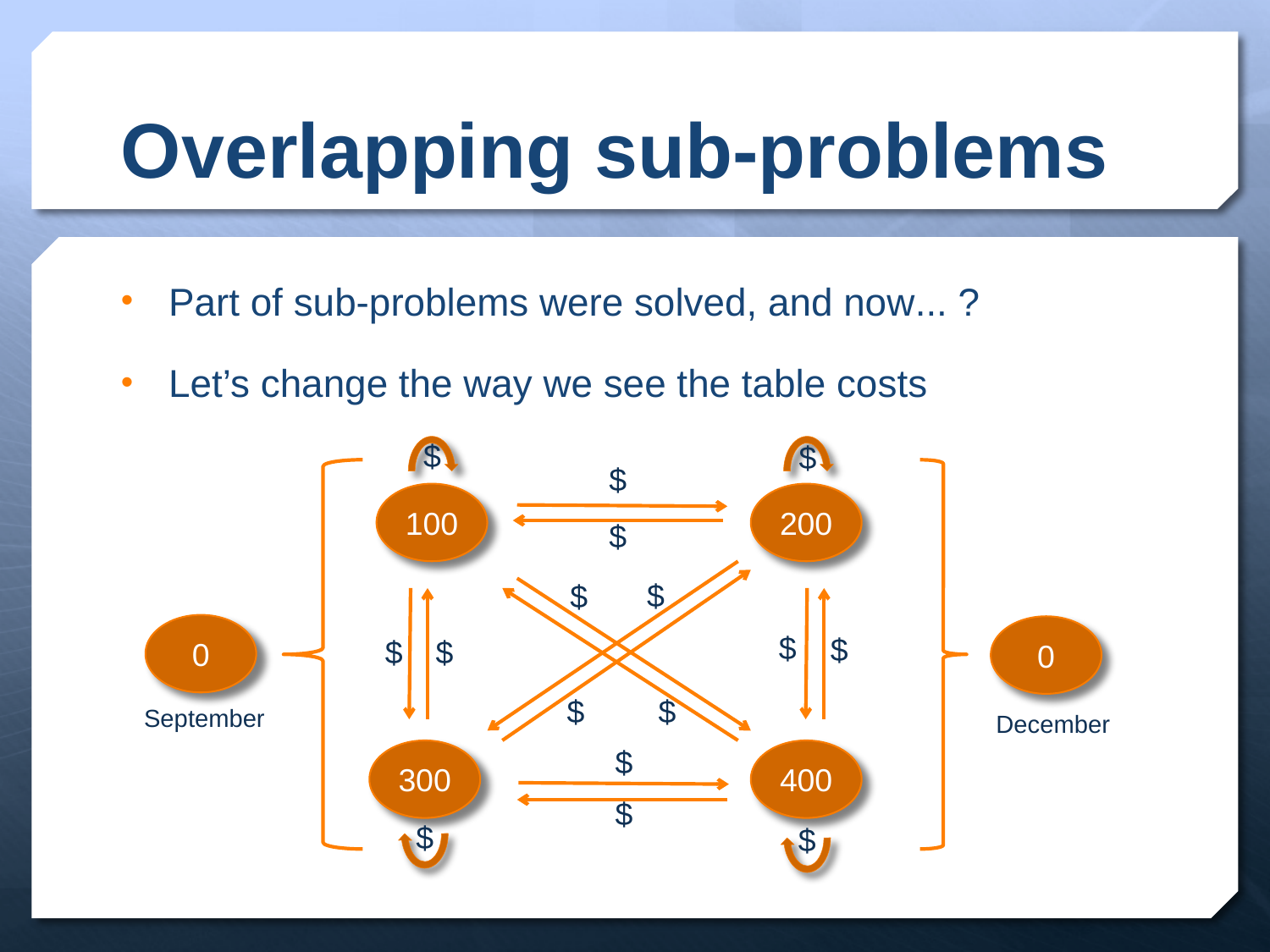

# Overlapping sub-problems
Part of sub-problems were solved, and now... ?
Let’s change the way we see the table costs

$
$

$

100
200
$
$
$
0
0
$
$
$
$
$
$
September
December
$
300
400
$

$
$